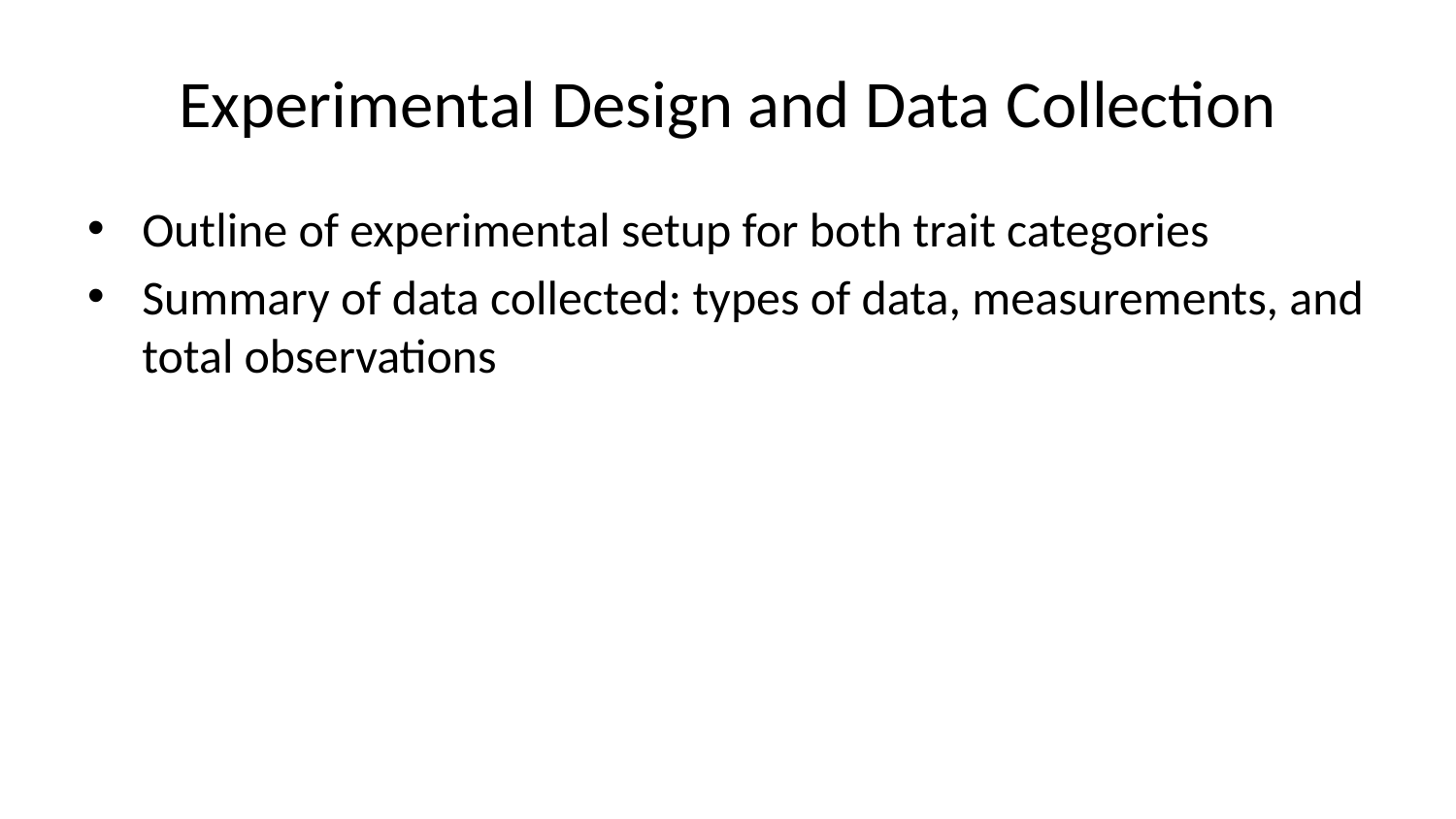

# Experimental Design and Data Collection
Outline of experimental setup for both trait categories
Summary of data collected: types of data, measurements, and total observations